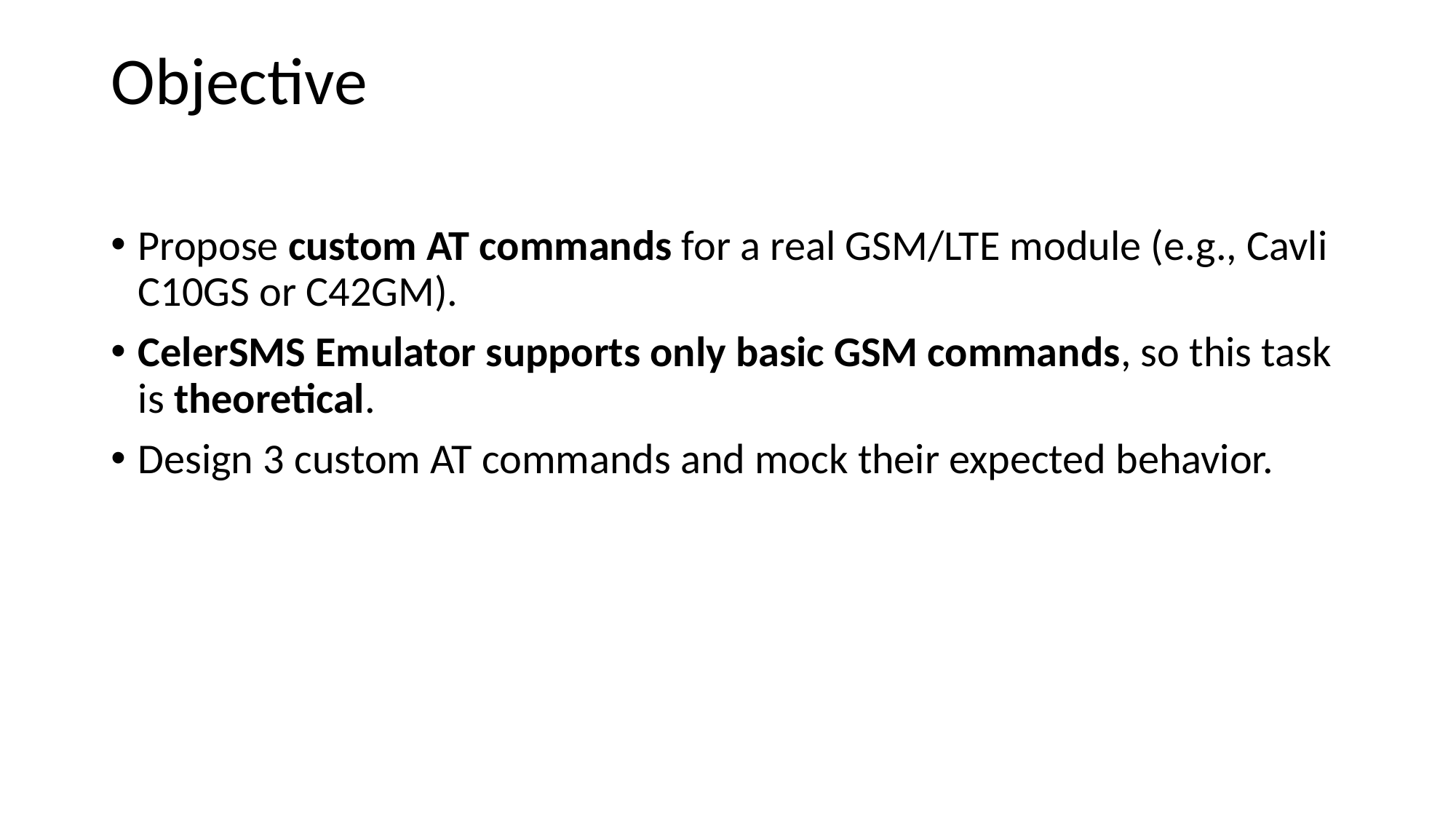

# Objective
Propose custom AT commands for a real GSM/LTE module (e.g., Cavli C10GS or C42GM).
CelerSMS Emulator supports only basic GSM commands, so this task is theoretical.
Design 3 custom AT commands and mock their expected behavior.